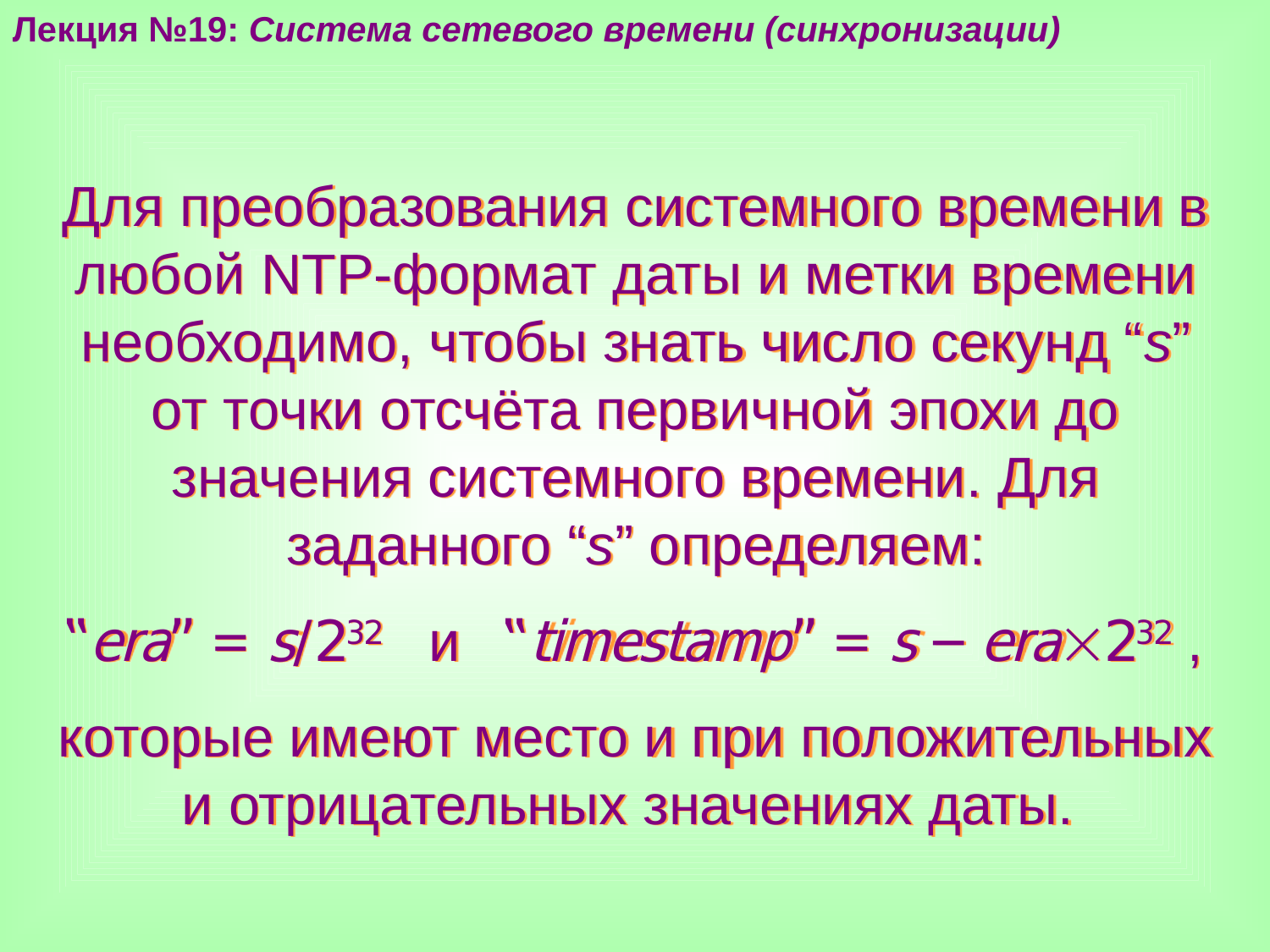

Лекция №19: Система сетевого времени (синхронизации)
Для преобразования системного времени в любой NTP-формат даты и метки времени необходимо, чтобы знать число секунд “s” от точки отсчёта первичной эпохи до значения системного времени. Для заданного “s” определяем:
“era” = s/232   и   “timestamp” = s – era×232 ,
которые имеют место и при положительных и отрицательных значениях даты.